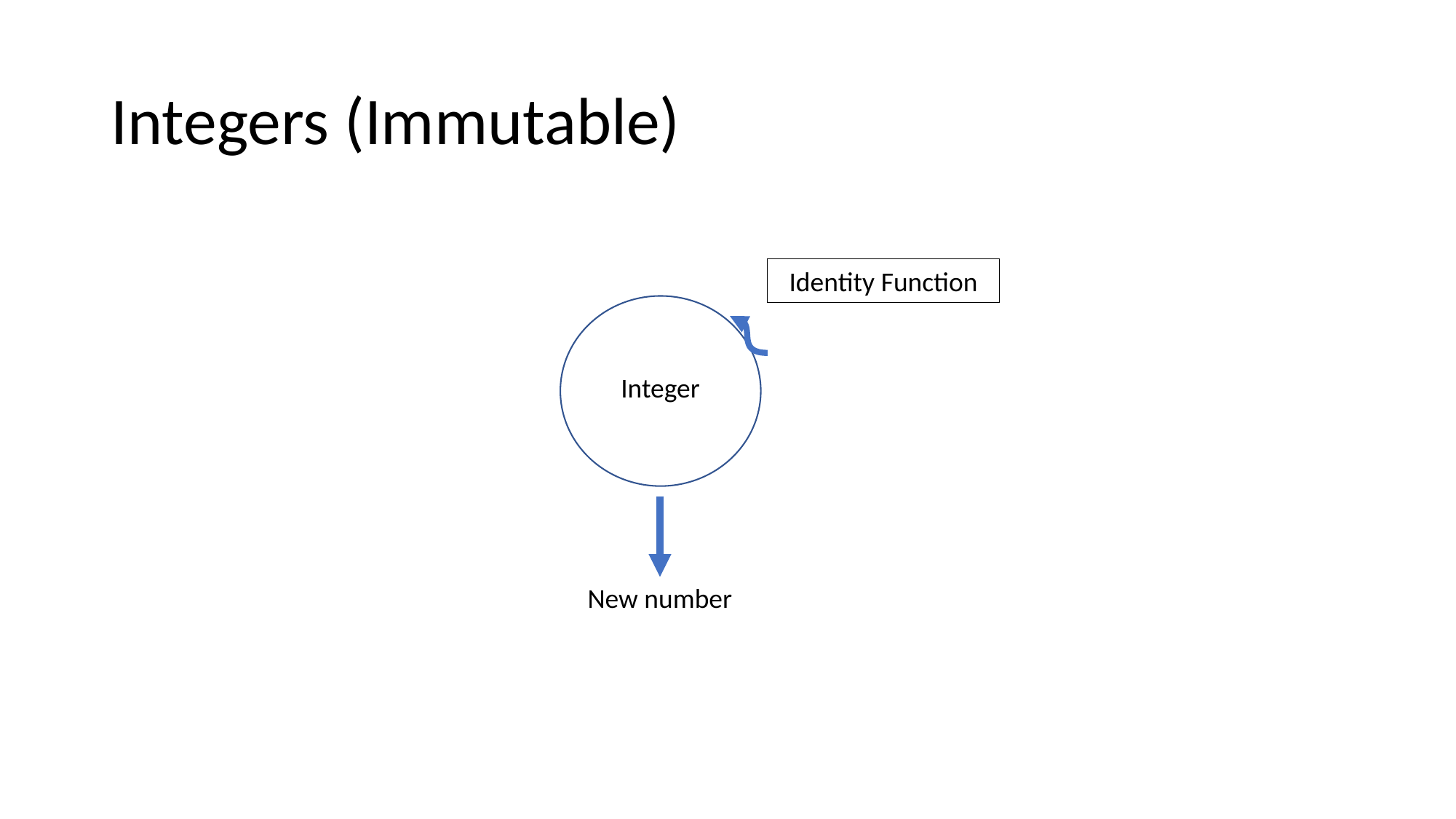

# Integers (Immutable)
Identity Function

Integer
New number